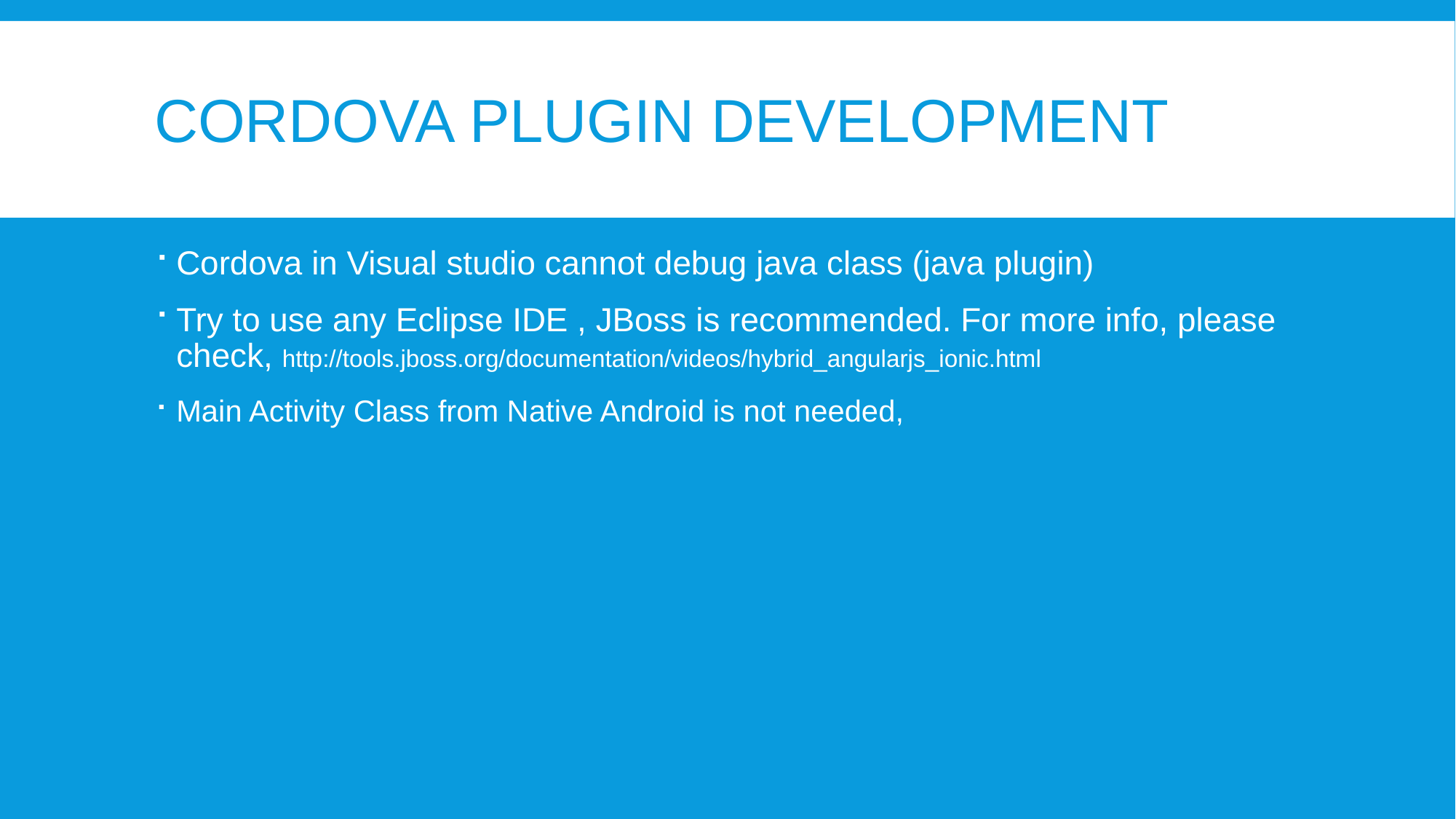

# Cordova Plugin Development
Cordova in Visual studio cannot debug java class (java plugin)
Try to use any Eclipse IDE , JBoss is recommended. For more info, please check, http://tools.jboss.org/documentation/videos/hybrid_angularjs_ionic.html
Main Activity Class from Native Android is not needed,